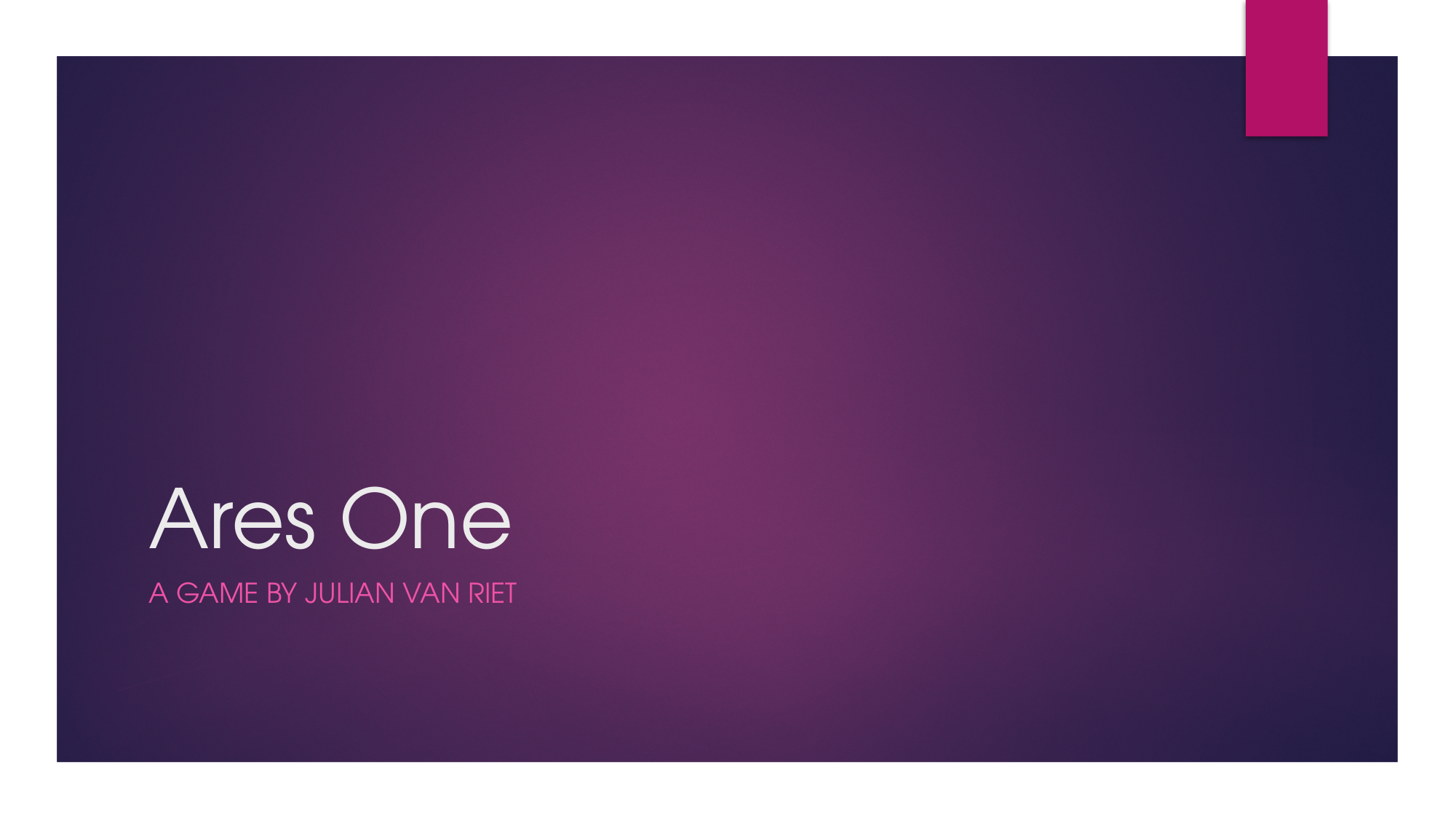

# Ares One
A Game By Julian van Riet